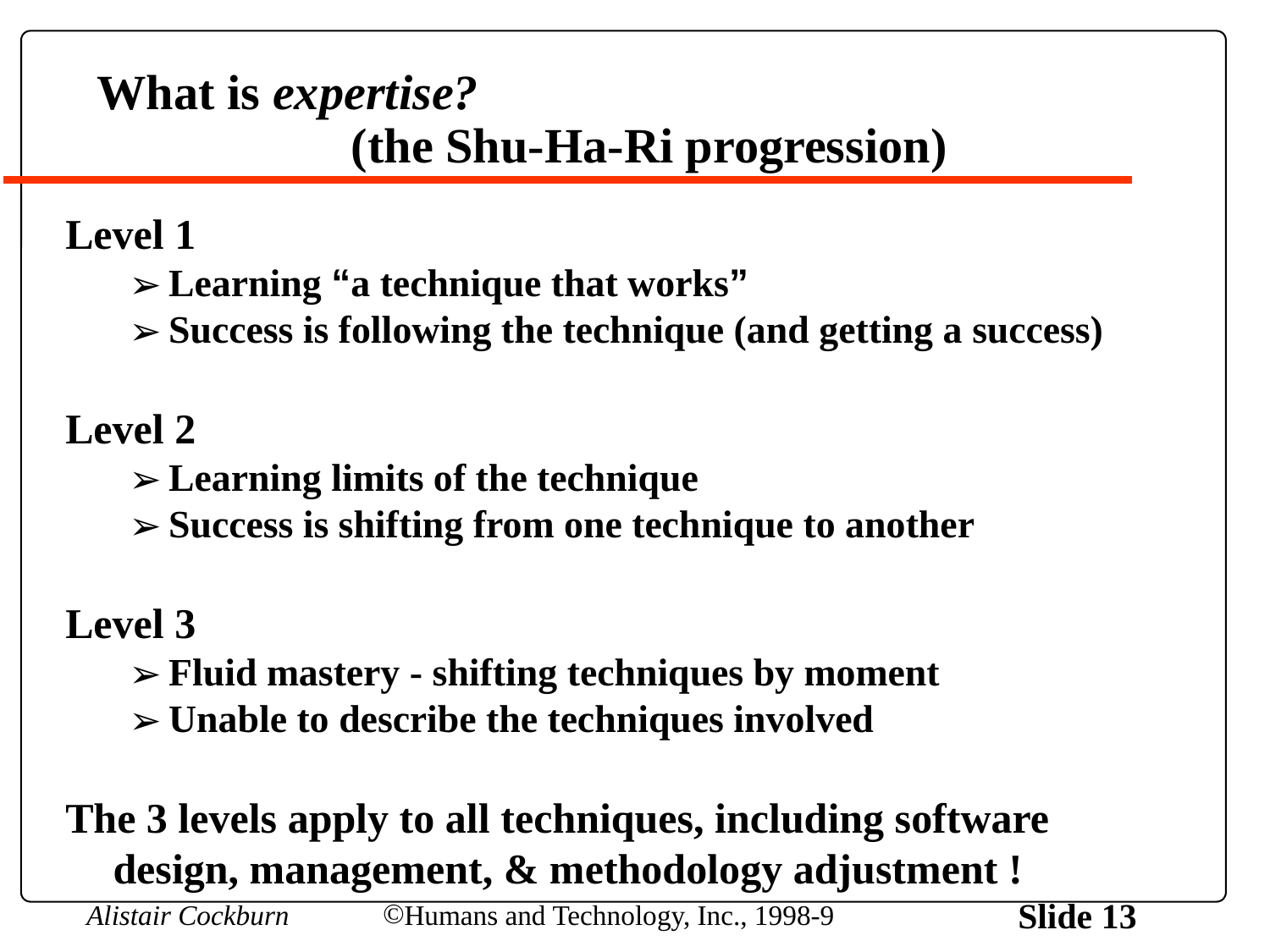

# What is expertise? (the Shu-Ha-Ri progression)
Level 1
Learning “a technique that works”
Success is following the technique (and getting a success)

Level 2
Learning limits of the technique
Success is shifting from one technique to another

Level 3
Fluid mastery - shifting techniques by moment
Unable to describe the techniques involved

The 3 levels apply to all techniques, including software design, management, & methodology adjustment !